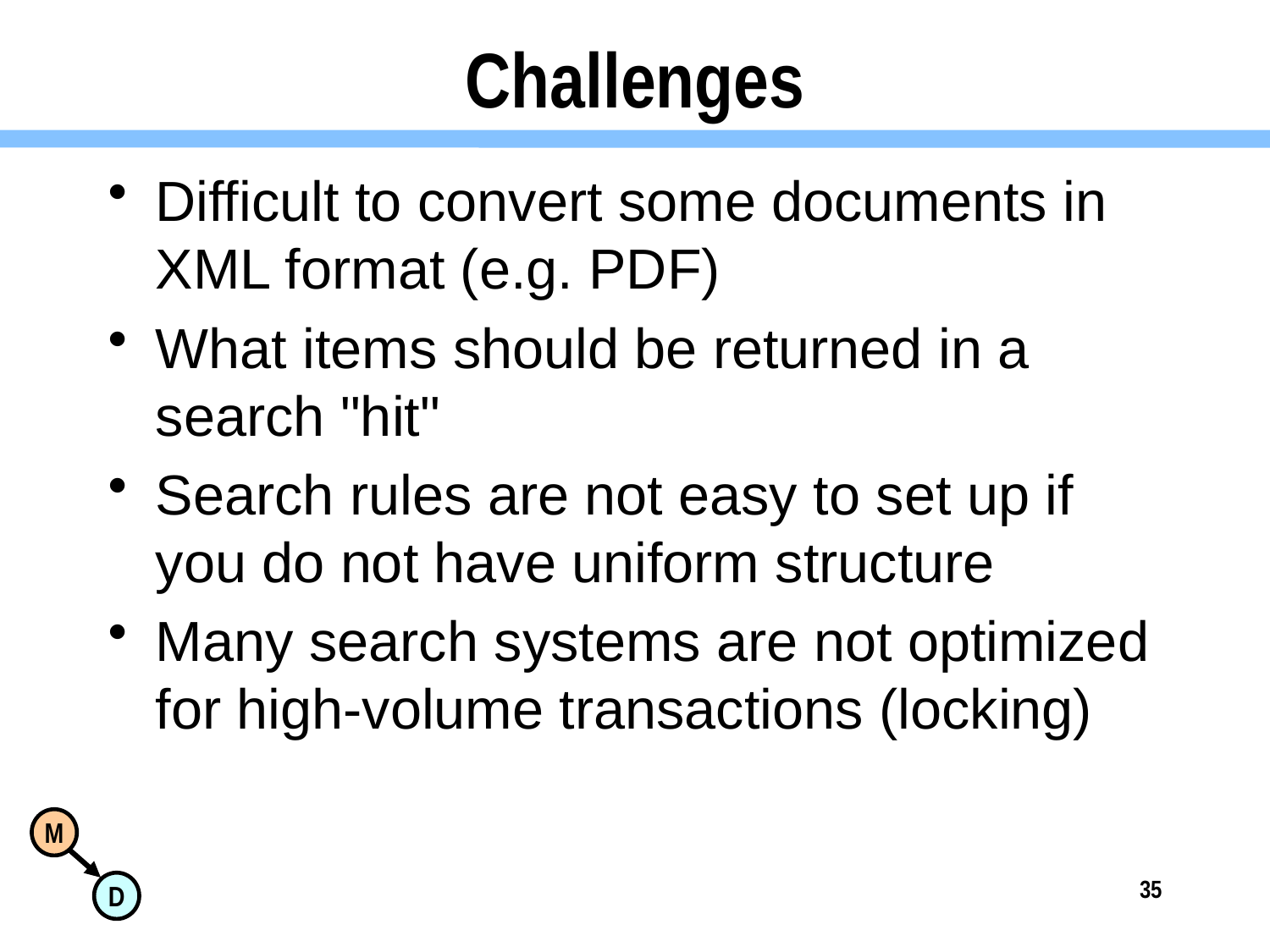

# Challenges
Difficult to convert some documents in XML format (e.g. PDF)
What items should be returned in a search "hit"
Search rules are not easy to set up if you do not have uniform structure
Many search systems are not optimized for high-volume transactions (locking)
35